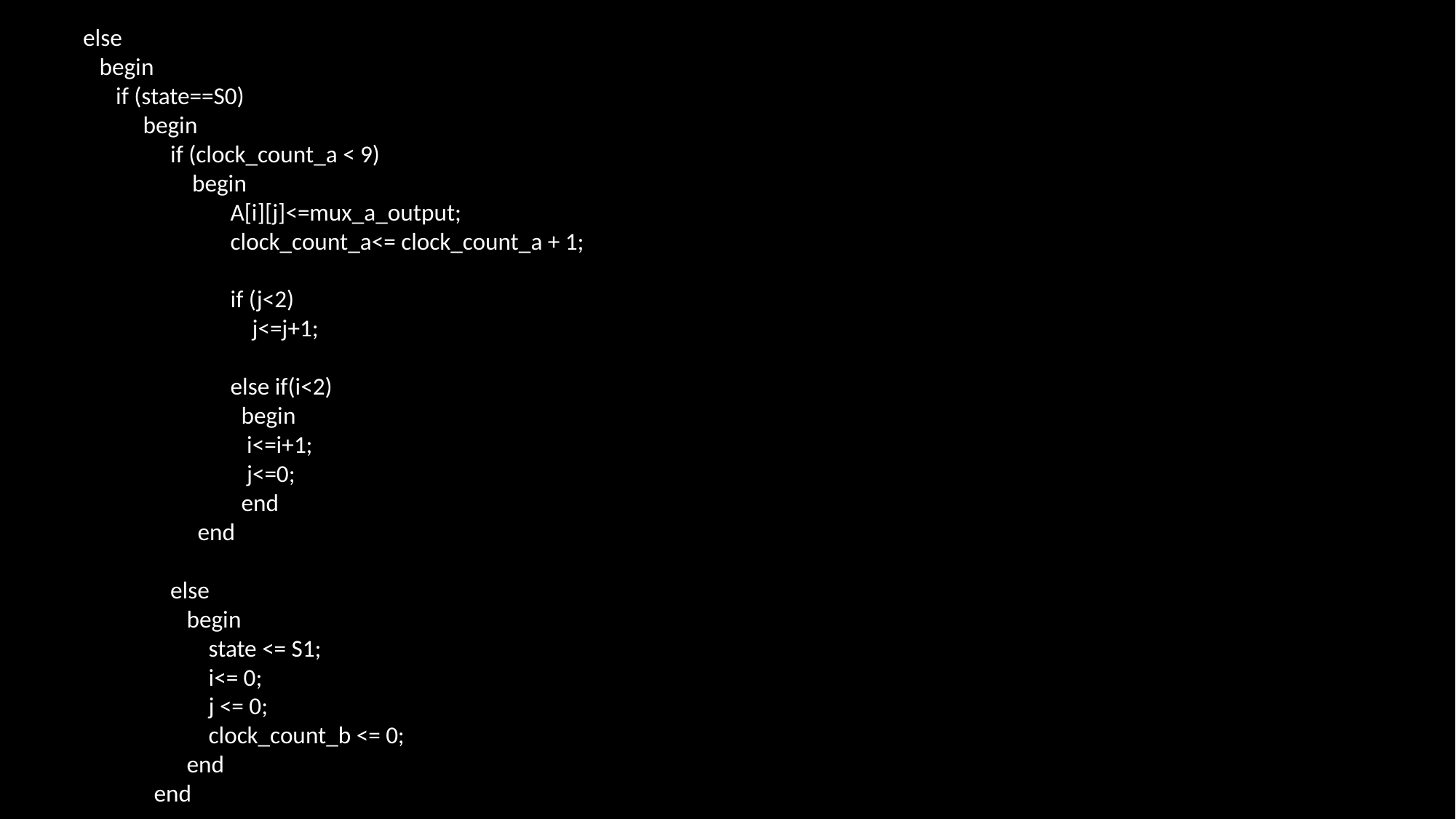

else
           begin
              if (state==S0)
                   begin
                        if (clock_count_a < 9)
                            begin
                                   A[i][j]<=mux_a_output;
                                   clock_count_a<= clock_count_a + 1;

                                   if (j<2)
                                       j<=j+1;

                                   else if(i<2)
                                     begin
                                      i<=i+1;
                                      j<=0;
                                     end
                             end

                        else
                           begin
                               state <= S1;
                               i<= 0;
                               j <= 0;
                               clock_count_b <= 0;
                           end
                     end